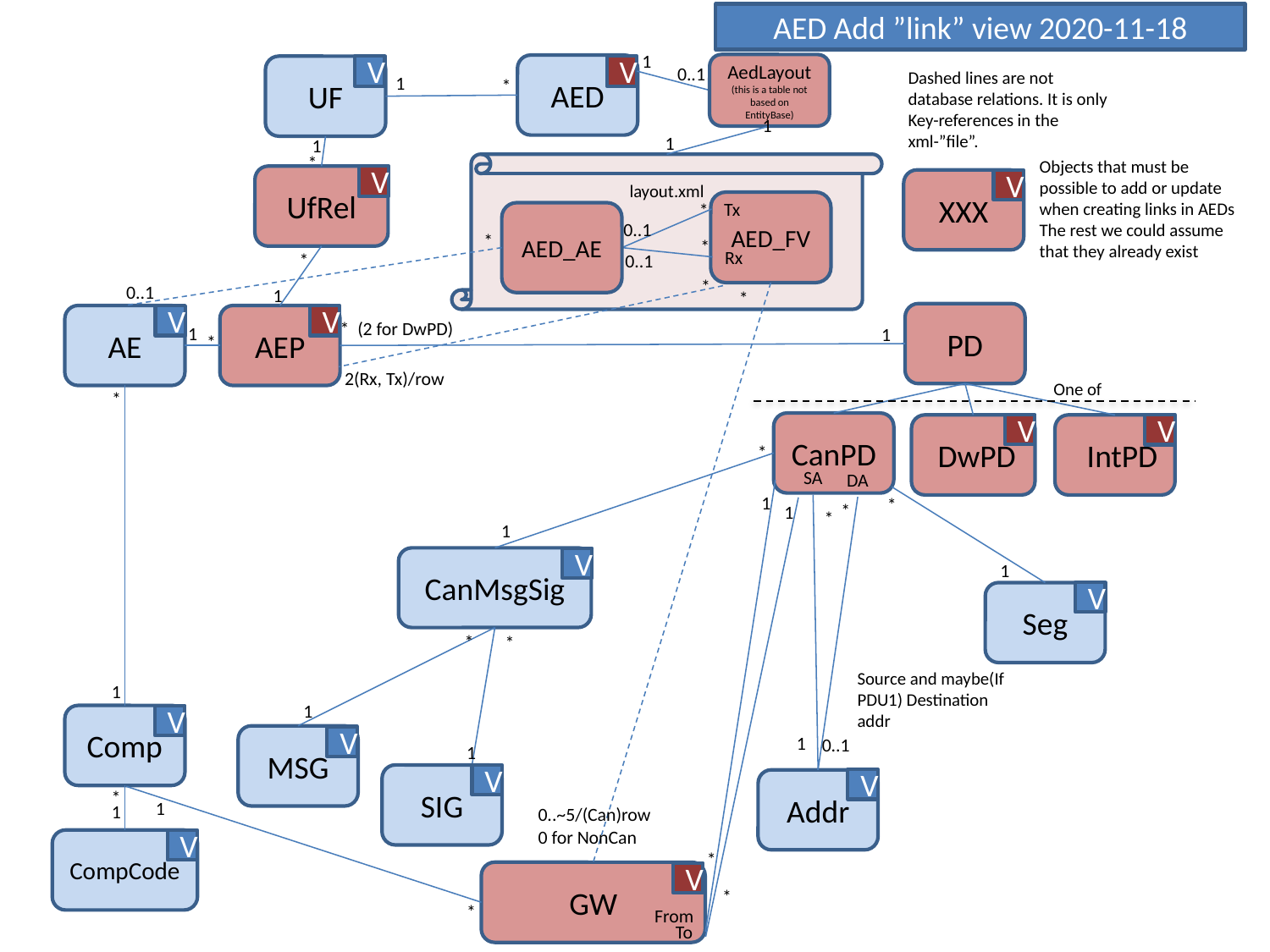

AED Add ”link” view 2020-11-18
1
AedLayout
(this is a table not based on EntityBase)
AED
UF
V
V
0..1
Dashed lines are not database relations. It is only Key-references in the xml-”file”.
1
*
1
1
1
*
Objects that must be possible to add or update when creating links in AEDs
The rest we could assume that they already exist
layout.xml
V
UfRel
XXX
V
Tx
*
AED_FV
AED_AE
0..1
*
*
Rx
*
0..1
*
0..1
1
*
PD
AE
AEP
V
V
*  (2 for DwPD)
1
1
*
2(Rx, Tx)/row
One of
*
CanPD
V
V
 DwPD
  IntPD
*
SA
DA
1
*
*
1
*
1
CanMsgSig
V
1
V
Seg
*
*
Source and maybe(If PDU1) Destination addr
1
1
Comp
V
1
MSG
V
0..1
1
SIG
V
V
Addr
*
1
1
0..~5/(Can)row
0 for NonCan
CompCode
V
*
GW
V
*
*
From
To